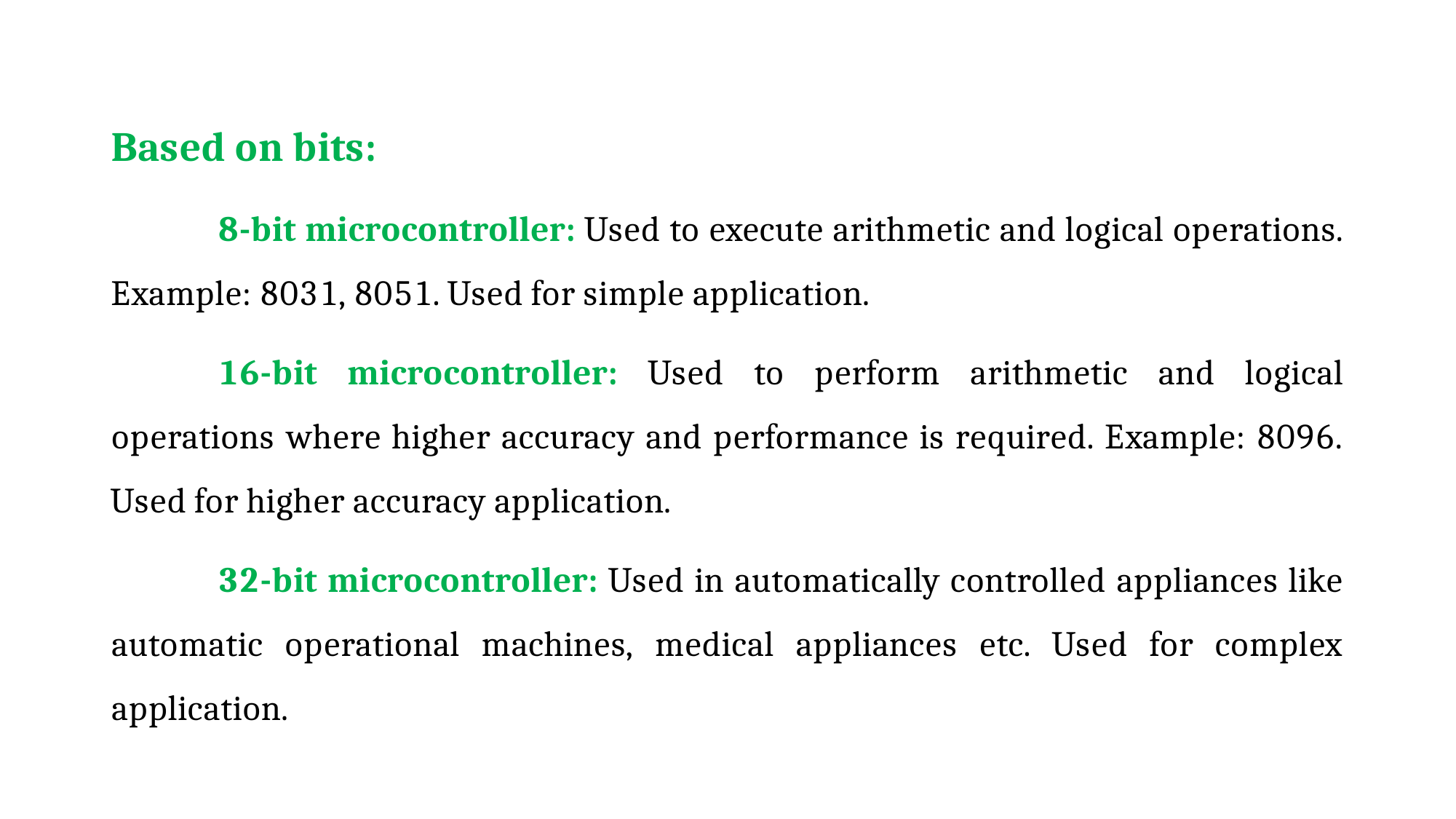

Based on bits:
	8-bit microcontroller: Used to execute arithmetic and logical operations. Example: 8031, 8051. Used for simple application.
	16-bit microcontroller: Used to perform arithmetic and logical operations where higher accuracy and performance is required. Example: 8096. Used for higher accuracy application.
	32-bit microcontroller: Used in automatically controlled appliances like automatic operational machines, medical appliances etc. Used for complex application.